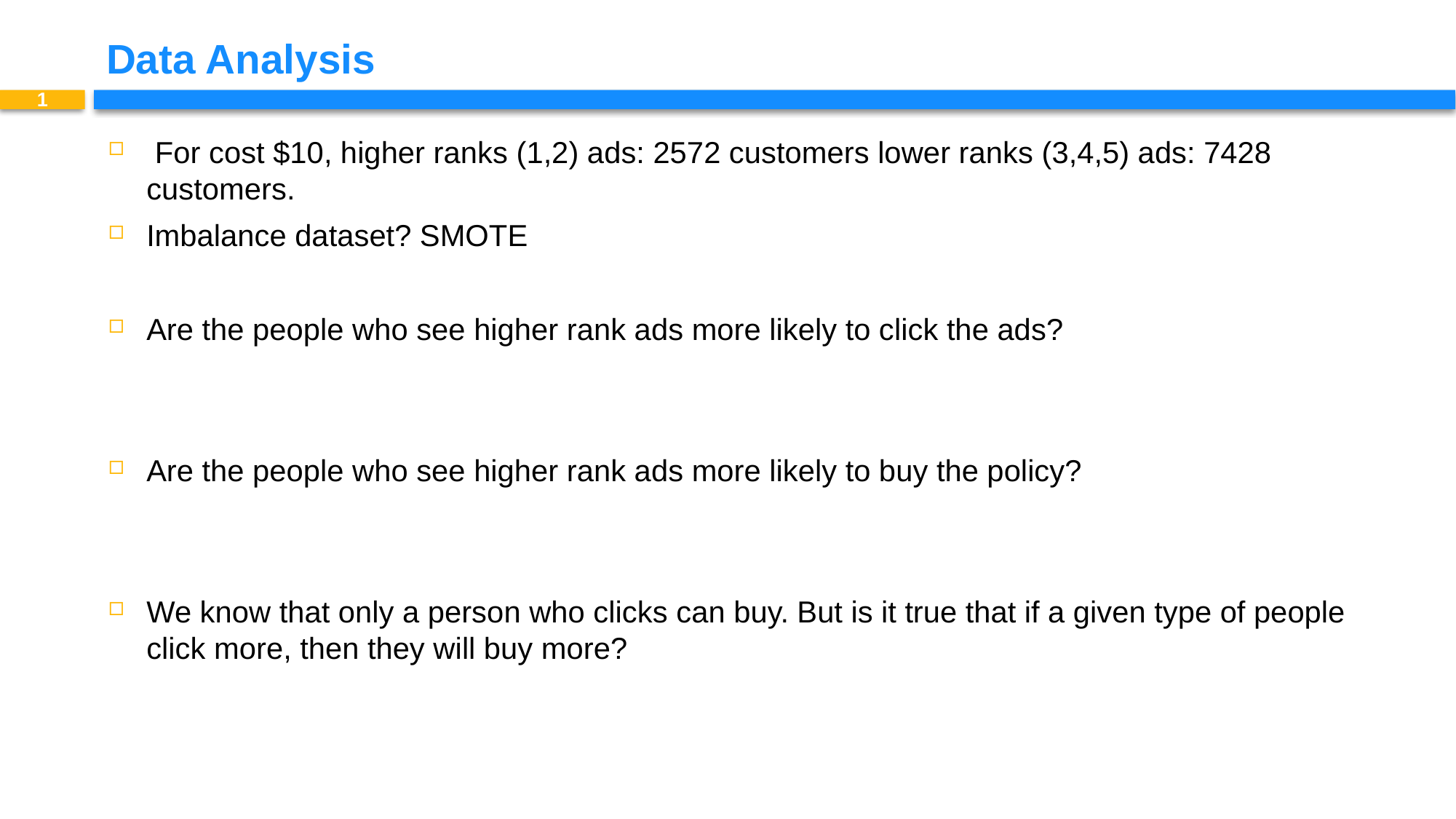

# Data Analysis
1
 For cost $10, higher ranks (1,2) ads: 2572 customers lower ranks (3,4,5) ads: 7428 customers.
Imbalance dataset? SMOTE

Are the people who see higher rank ads more likely to click the ads?

Are the people who see higher rank ads more likely to buy the policy?

We know that only a person who clicks can buy. But is it true that if a given type of people click more, then they will buy more?